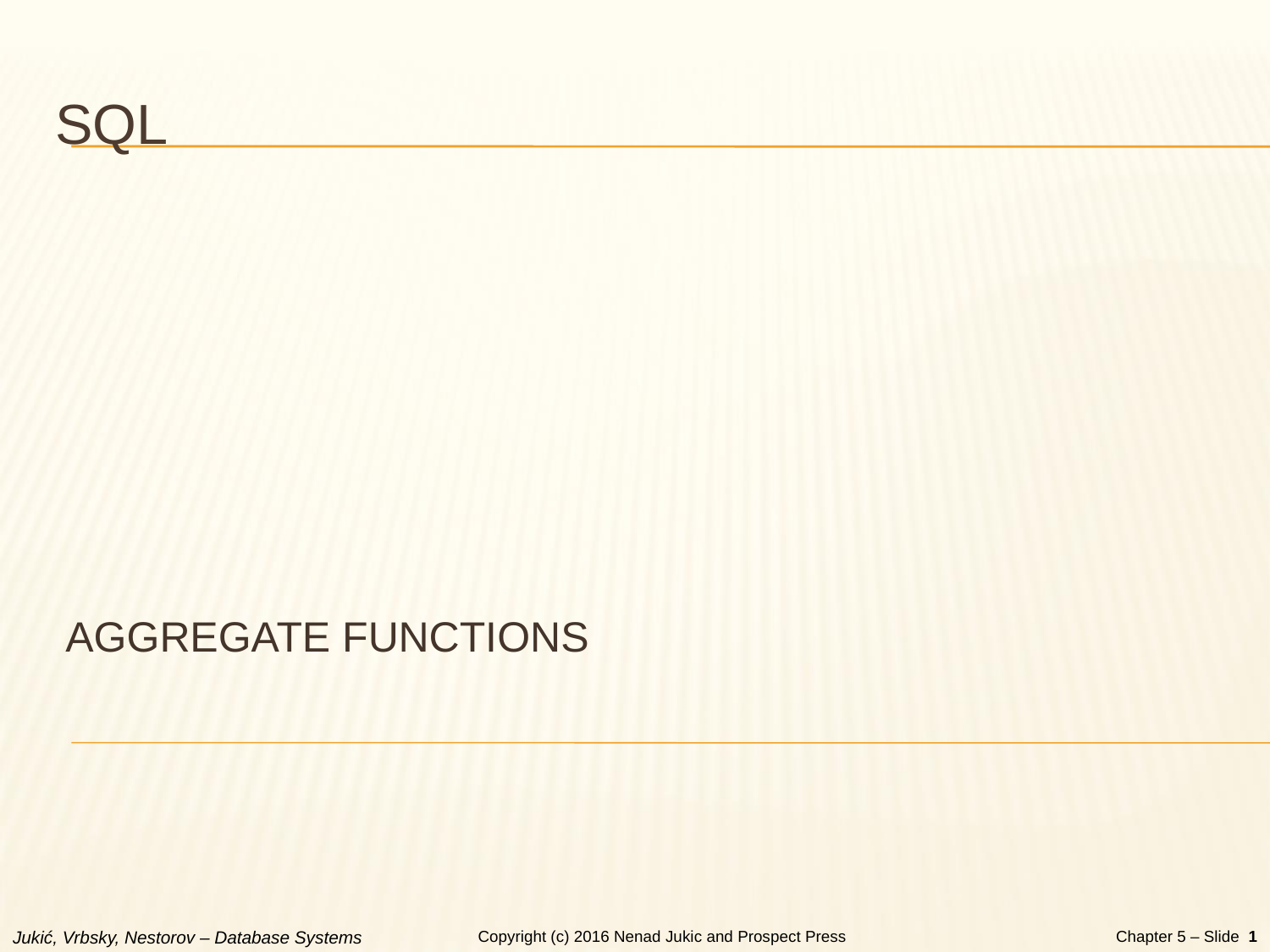

# SQL
AGGREGATE FUNCTIONS
Jukić, Vrbsky, Nestorov – Database Systems
Chapter 5 – Slide  1